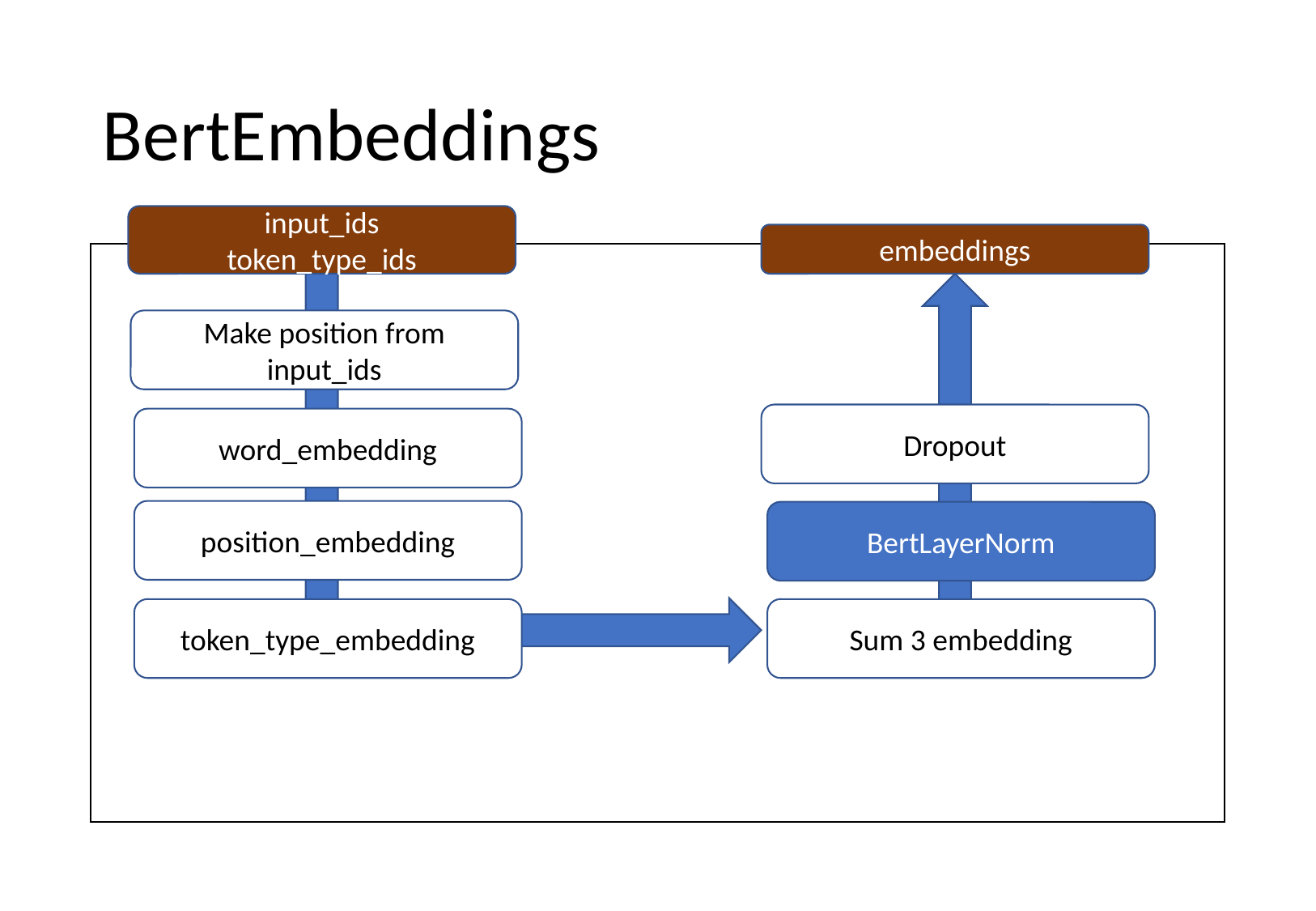

# BertEmbeddings
input_ids
token_type_ids
embeddings

Make position from input_ids
Dropout
word_embedding
position_embedding
BertLayerNorm

Sum 3 embedding
token_type_embedding